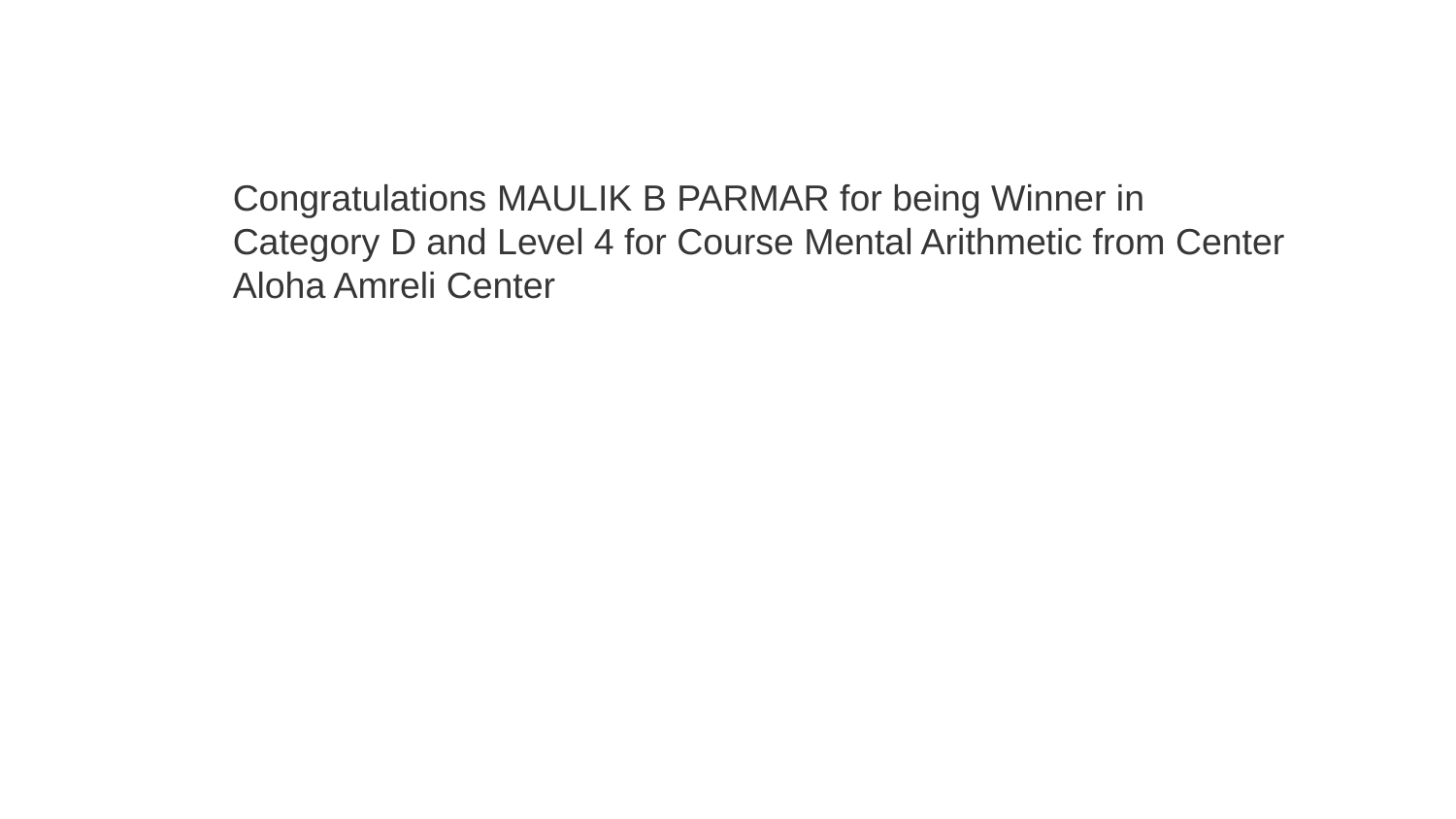

Congratulations MAULIK B PARMAR for being Winner in Category D and Level 4 for Course Mental Arithmetic from Center Aloha Amreli Center